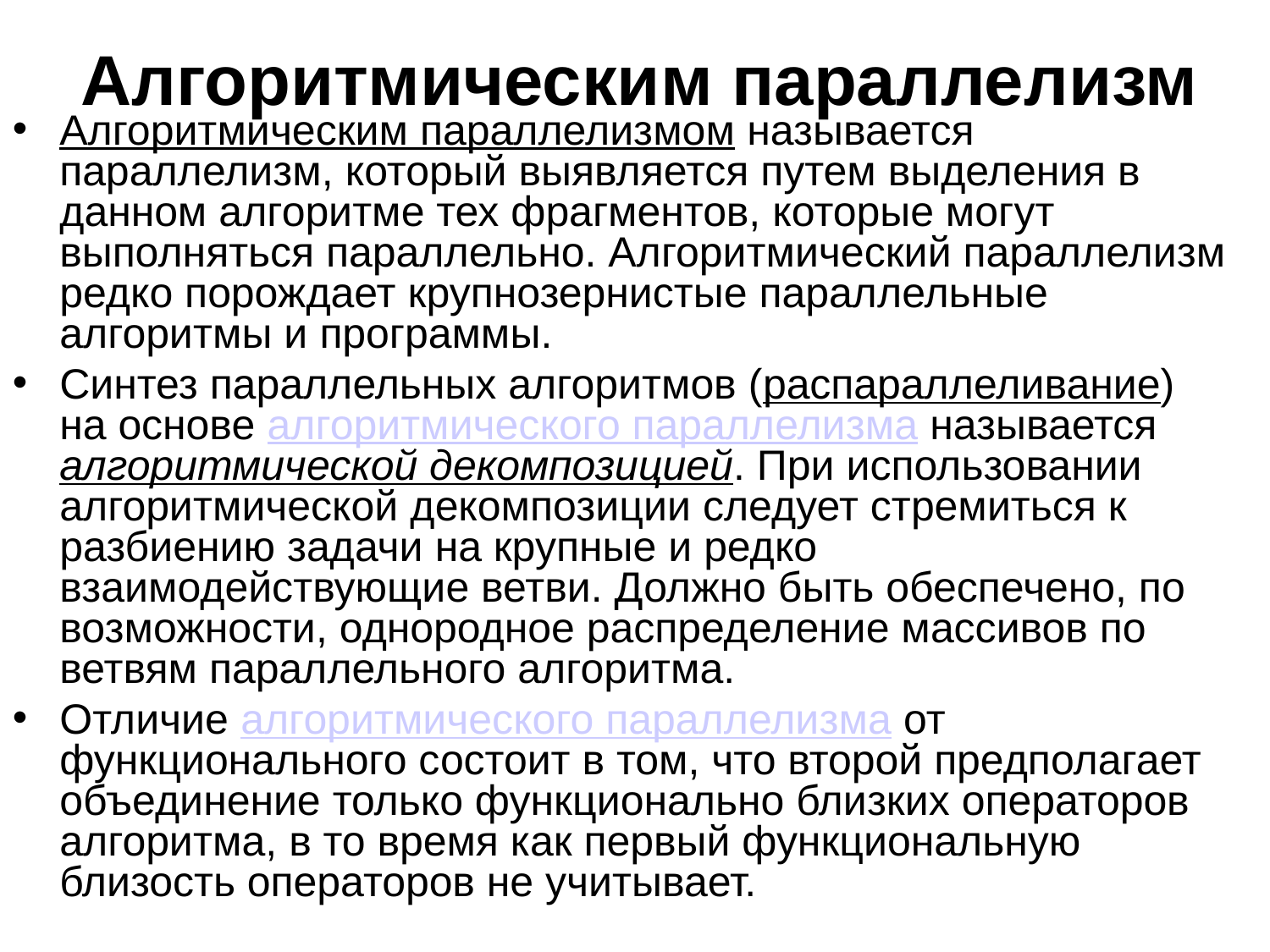

# Алгоритмическим параллелизм
Алгоритмическим параллелизмом называется параллелизм, который выявляется путем выделения в данном алгоритме тех фрагментов, которые могут выполняться параллельно. Алгоритмический параллелизм редко порождает крупнозернистые параллельные алгоритмы и программы.
Синтез параллельных алгоритмов (распараллеливание) на основе алгоритмического параллелизма называется алгоритмической декомпозицией. При использовании алгоритмической декомпозиции следует стремиться к разбиению задачи на крупные и редко взаимодействующие ветви. Должно быть обеспечено, по возможности, однородное распределение массивов по ветвям параллельного алгоритма.
Отличие алгоритмического параллелизма от функционального состоит в том, что второй предполагает объединение только функционально близких операторов алгоритма, в то время как первый функциональную близость операторов не учитывает.